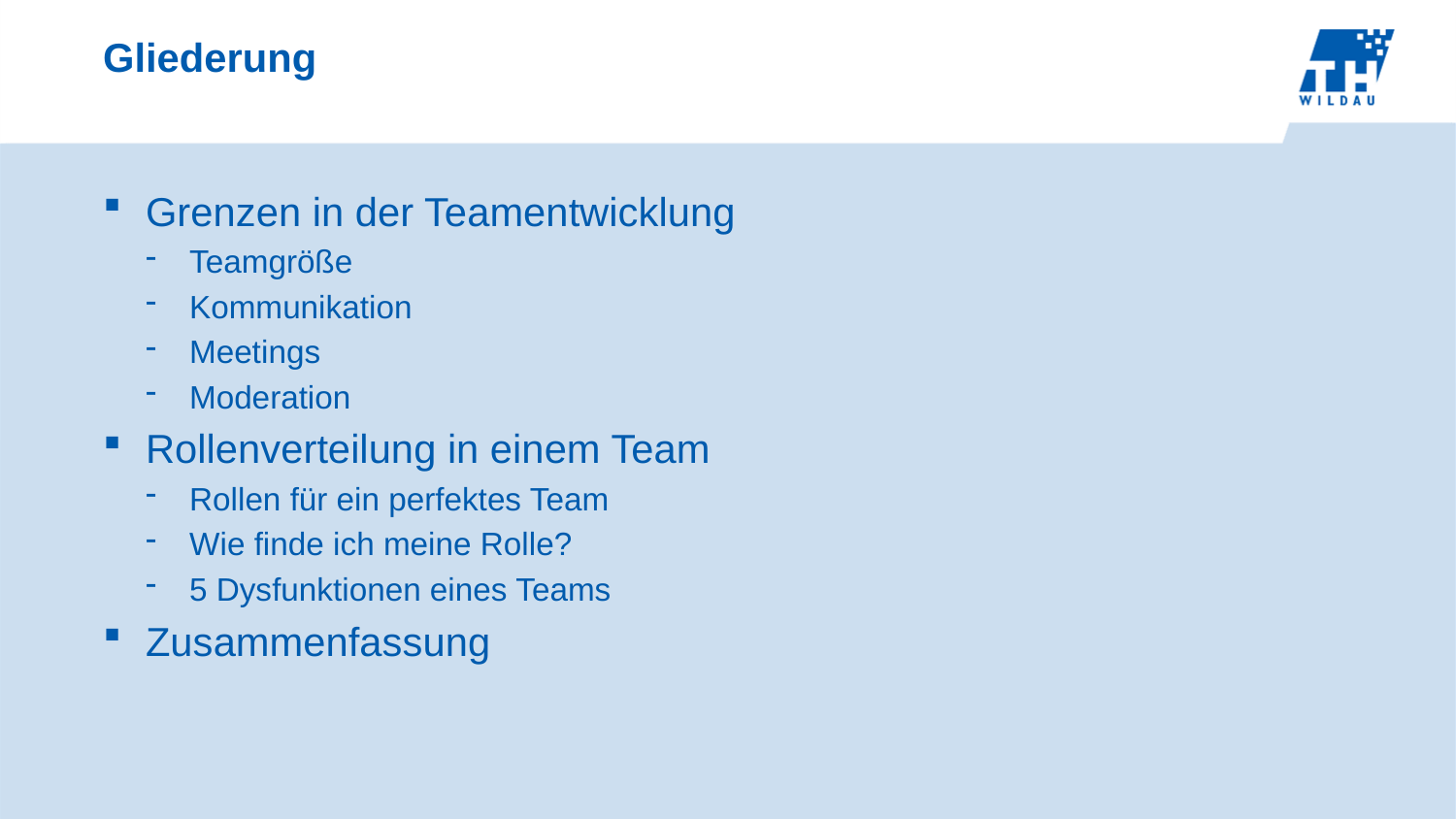

# Gliederung

Grenzen in der Teamentwicklung
Teamgröße
Kommunikation
Meetings
Moderation
Rollenverteilung in einem Team
Rollen für ein perfektes Team
Wie finde ich meine Rolle?
5 Dysfunktionen eines Teams
Zusammenfassung